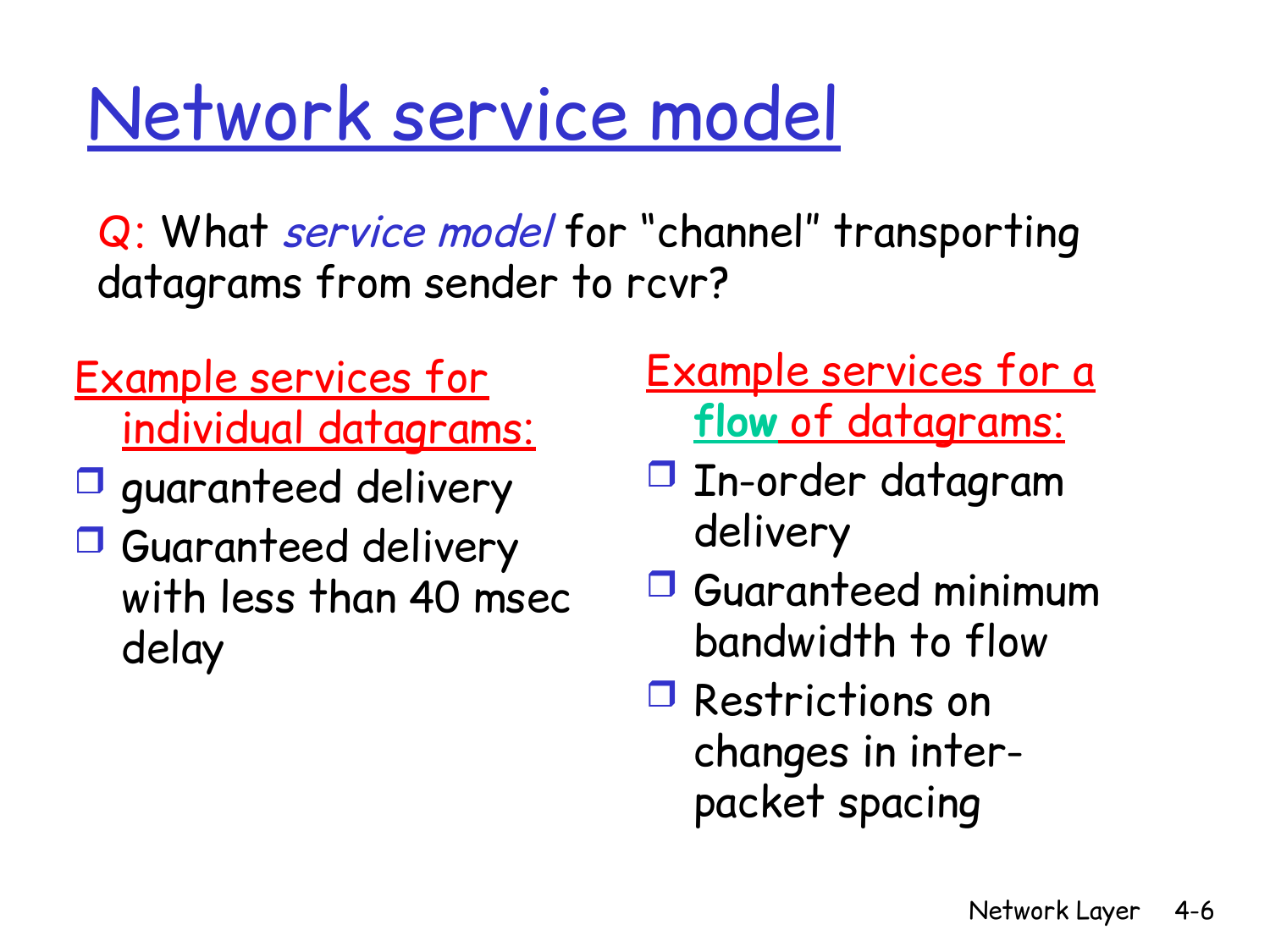

# Network service model
Q: What service model for “channel” transporting datagrams from sender to rcvr?
Example services for a flow of datagrams:
In-order datagram delivery
Guaranteed minimum bandwidth to flow
Restrictions on changes in inter-packet spacing

Example services for individual datagrams:
guaranteed delivery
Guaranteed delivery with less than 40 msec delay
Network Layer
4-6